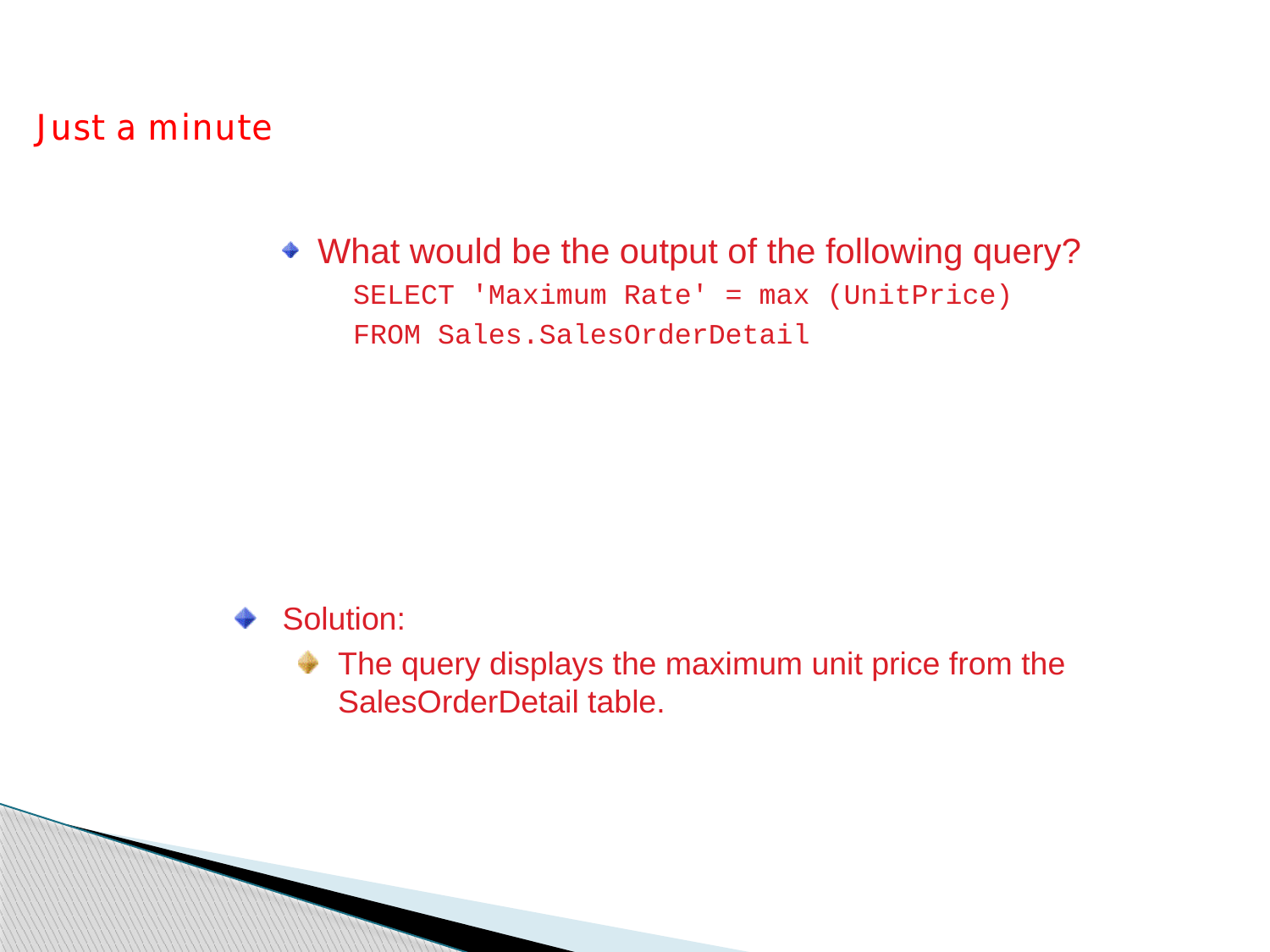

Just a minute
What would be the output of the following query?
	SELECT 'Maximum Rate' = max (UnitPrice)
	FROM Sales.SalesOrderDetail

Solution:
The query displays the maximum unit price from the SalesOrderDetail table.